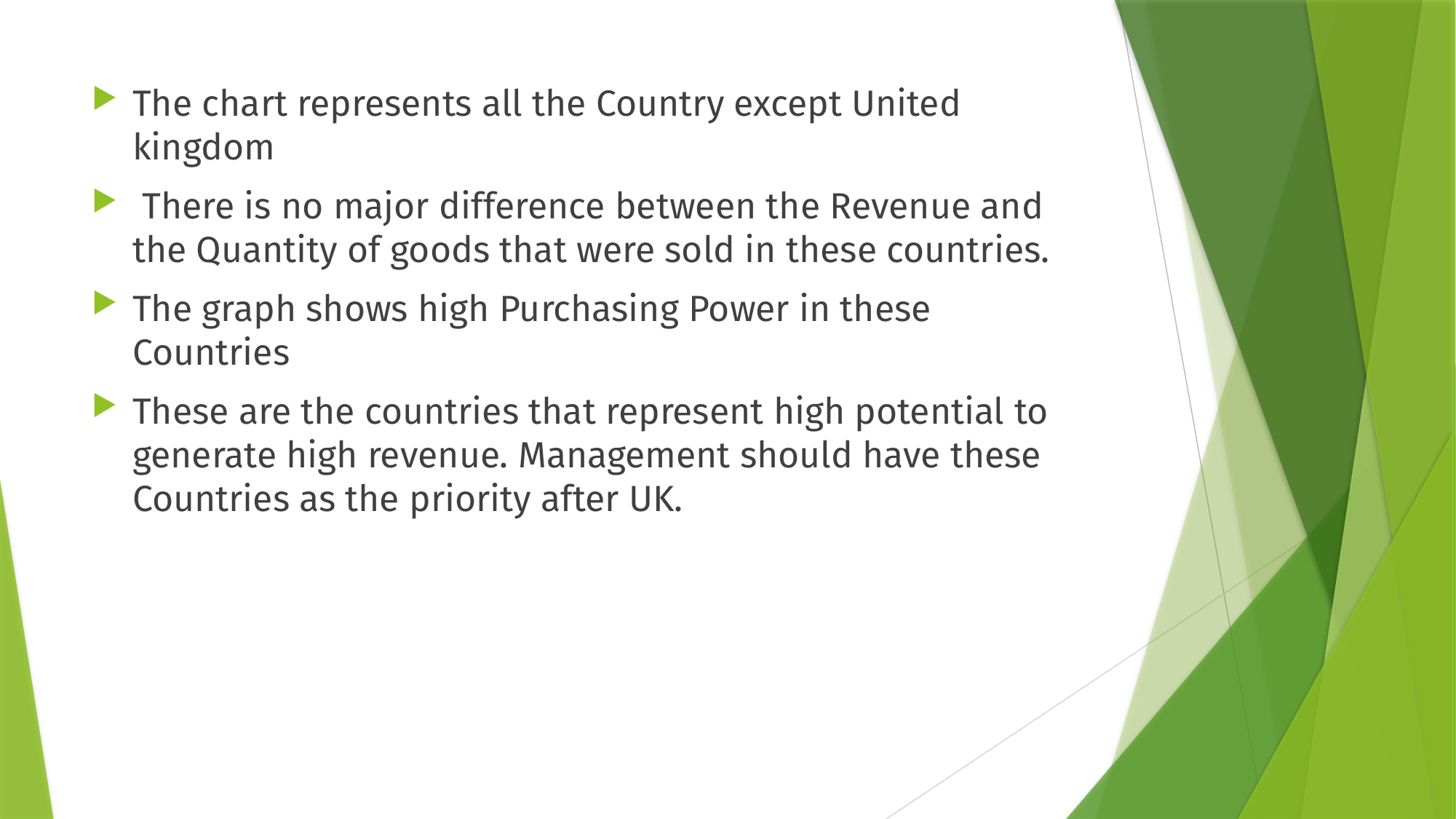

The chart represents all the Country except United kingdom
 There is no major difference between the Revenue and the Quantity of goods that were sold in these countries.
The graph shows high Purchasing Power in these Countries
These are the countries that represent high potential to generate high revenue. Management should have these Countries as the priority after UK.